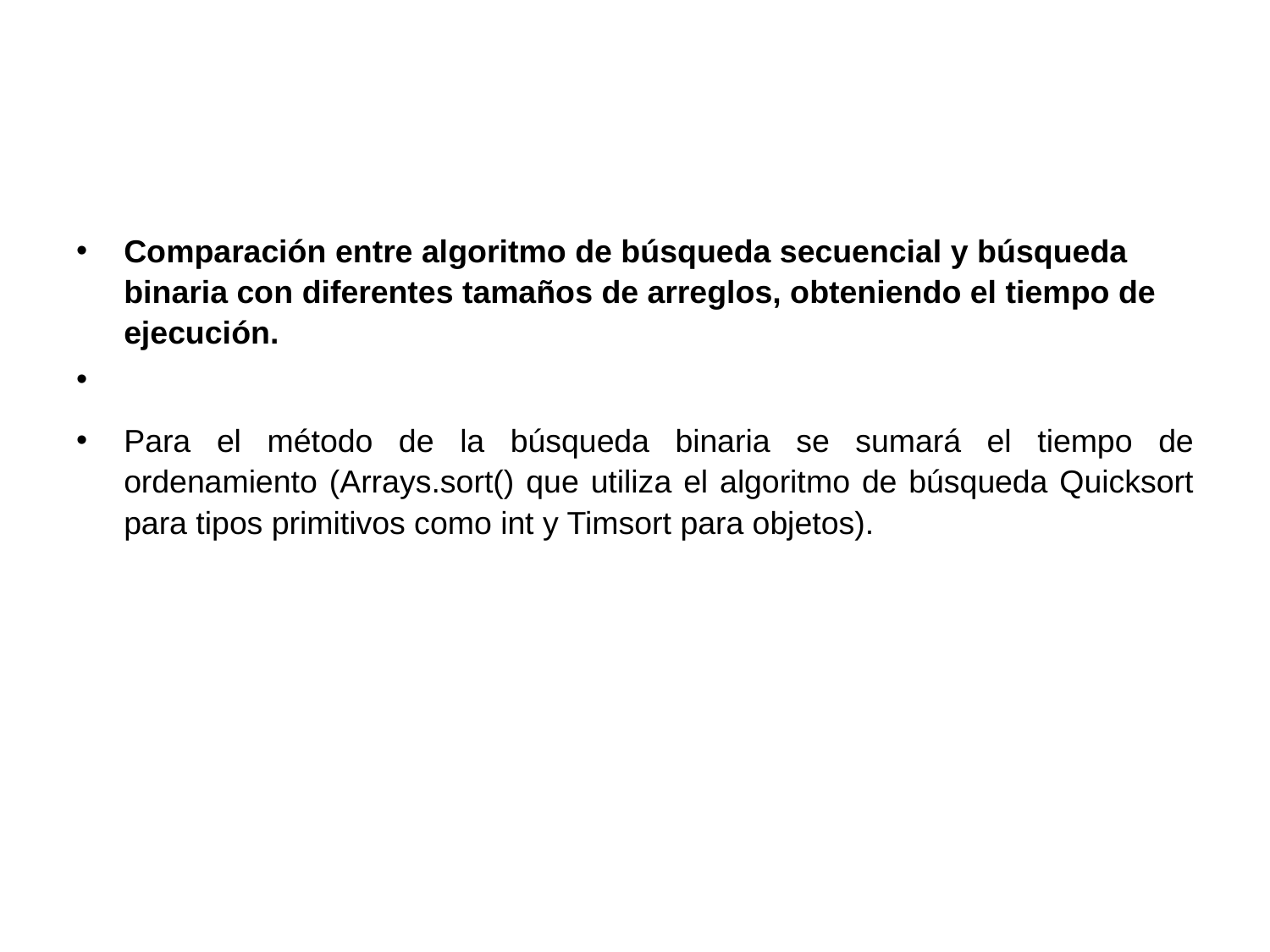

#
Comparación entre algoritmo de búsqueda secuencial y búsqueda binaria con diferentes tamaños de arreglos, obteniendo el tiempo de ejecución.

Para el método de la búsqueda binaria se sumará el tiempo de ordenamiento (Arrays.sort() que utiliza el algoritmo de búsqueda Quicksort para tipos primitivos como int y Timsort para objetos).